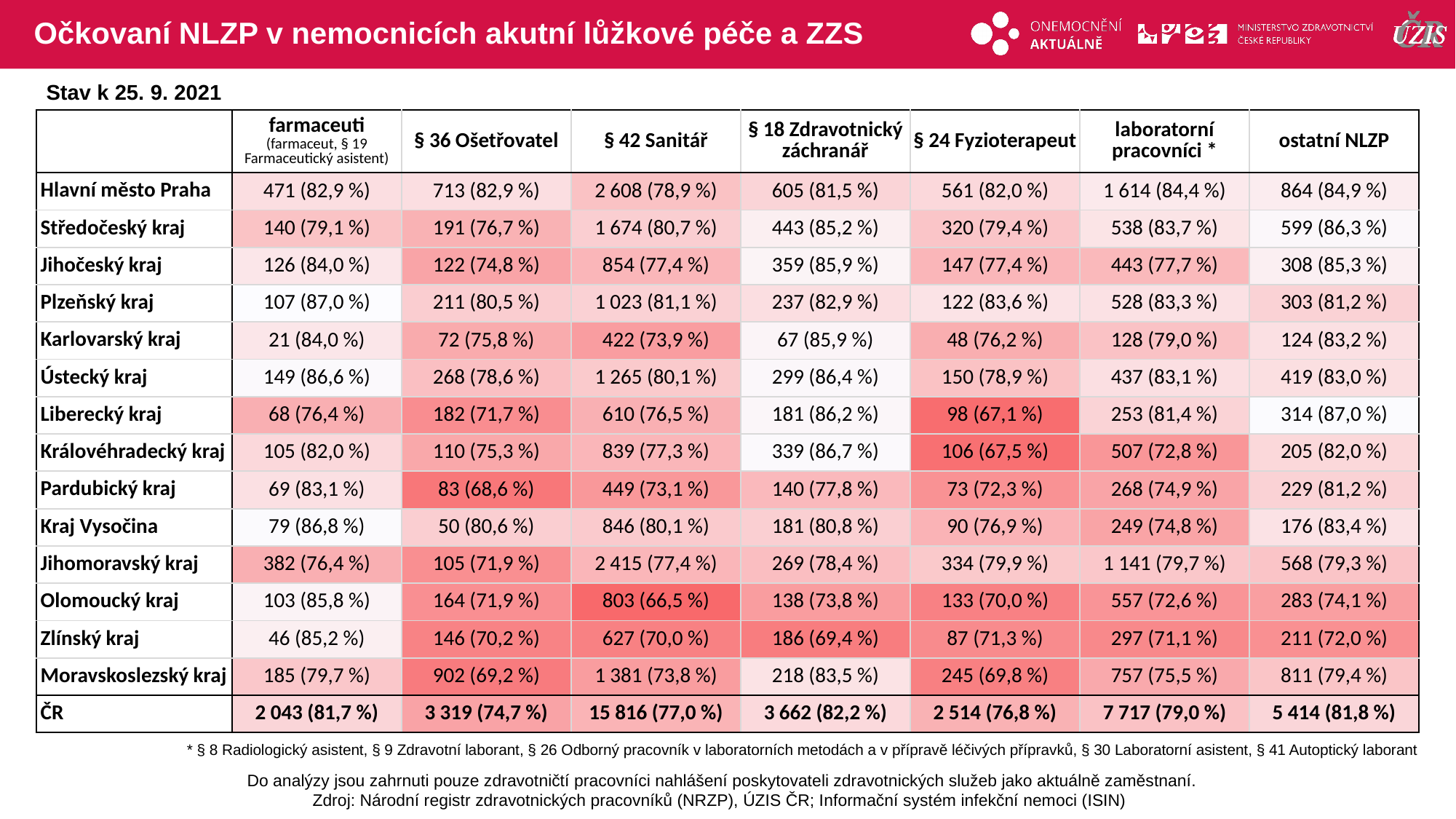

# Očkovaní NLZP v nemocnicích akutní lůžkové péče a ZZS
Stav k 25. 9. 2021
|  | farmaceuti (farmaceut, § 19 Farmaceutický asistent) | § 36 Ošetřovatel | § 42 Sanitář | § 18 Zdravotnický záchranář | § 24 Fyzioterapeut | laboratorní pracovníci \* | ostatní NLZP |
| --- | --- | --- | --- | --- | --- | --- | --- |
| Hlavní město Praha | 471 (82,9 %) | 713 (82,9 %) | 2 608 (78,9 %) | 605 (81,5 %) | 561 (82,0 %) | 1 614 (84,4 %) | 864 (84,9 %) |
| Středočeský kraj | 140 (79,1 %) | 191 (76,7 %) | 1 674 (80,7 %) | 443 (85,2 %) | 320 (79,4 %) | 538 (83,7 %) | 599 (86,3 %) |
| Jihočeský kraj | 126 (84,0 %) | 122 (74,8 %) | 854 (77,4 %) | 359 (85,9 %) | 147 (77,4 %) | 443 (77,7 %) | 308 (85,3 %) |
| Plzeňský kraj | 107 (87,0 %) | 211 (80,5 %) | 1 023 (81,1 %) | 237 (82,9 %) | 122 (83,6 %) | 528 (83,3 %) | 303 (81,2 %) |
| Karlovarský kraj | 21 (84,0 %) | 72 (75,8 %) | 422 (73,9 %) | 67 (85,9 %) | 48 (76,2 %) | 128 (79,0 %) | 124 (83,2 %) |
| Ústecký kraj | 149 (86,6 %) | 268 (78,6 %) | 1 265 (80,1 %) | 299 (86,4 %) | 150 (78,9 %) | 437 (83,1 %) | 419 (83,0 %) |
| Liberecký kraj | 68 (76,4 %) | 182 (71,7 %) | 610 (76,5 %) | 181 (86,2 %) | 98 (67,1 %) | 253 (81,4 %) | 314 (87,0 %) |
| Královéhradecký kraj | 105 (82,0 %) | 110 (75,3 %) | 839 (77,3 %) | 339 (86,7 %) | 106 (67,5 %) | 507 (72,8 %) | 205 (82,0 %) |
| Pardubický kraj | 69 (83,1 %) | 83 (68,6 %) | 449 (73,1 %) | 140 (77,8 %) | 73 (72,3 %) | 268 (74,9 %) | 229 (81,2 %) |
| Kraj Vysočina | 79 (86,8 %) | 50 (80,6 %) | 846 (80,1 %) | 181 (80,8 %) | 90 (76,9 %) | 249 (74,8 %) | 176 (83,4 %) |
| Jihomoravský kraj | 382 (76,4 %) | 105 (71,9 %) | 2 415 (77,4 %) | 269 (78,4 %) | 334 (79,9 %) | 1 141 (79,7 %) | 568 (79,3 %) |
| Olomoucký kraj | 103 (85,8 %) | 164 (71,9 %) | 803 (66,5 %) | 138 (73,8 %) | 133 (70,0 %) | 557 (72,6 %) | 283 (74,1 %) |
| Zlínský kraj | 46 (85,2 %) | 146 (70,2 %) | 627 (70,0 %) | 186 (69,4 %) | 87 (71,3 %) | 297 (71,1 %) | 211 (72,0 %) |
| Moravskoslezský kraj | 185 (79,7 %) | 902 (69,2 %) | 1 381 (73,8 %) | 218 (83,5 %) | 245 (69,8 %) | 757 (75,5 %) | 811 (79,4 %) |
| ČR | 2 043 (81,7 %) | 3 319 (74,7 %) | 15 816 (77,0 %) | 3 662 (82,2 %) | 2 514 (76,8 %) | 7 717 (79,0 %) | 5 414 (81,8 %) |
|  |  |  |  |  |  |  |
| --- | --- | --- | --- | --- | --- | --- |
|  |  |  |  |  |  |  |
|  |  |  |  |  |  |  |
|  |  |  |  |  |  |  |
|  |  |  |  |  |  |  |
|  |  |  |  |  |  |  |
|  |  |  |  |  |  |  |
|  |  |  |  |  |  |  |
|  |  |  |  |  |  |  |
|  |  |  |  |  |  |  |
|  |  |  |  |  |  |  |
|  |  |  |  |  |  |  |
|  |  |  |  |  |  |  |
|  |  |  |  |  |  |  |
|  |  |  |  |  |  |  |
* § 8 Radiologický asistent, § 9 Zdravotní laborant, § 26 Odborný pracovník v laboratorních metodách a v přípravě léčivých přípravků, § 30 Laboratorní asistent, § 41 Autoptický laborant
Do analýzy jsou zahrnuti pouze zdravotničtí pracovníci nahlášení poskytovateli zdravotnických služeb jako aktuálně zaměstnaní.
Zdroj: Národní registr zdravotnických pracovníků (NRZP), ÚZIS ČR; Informační systém infekční nemoci (ISIN)